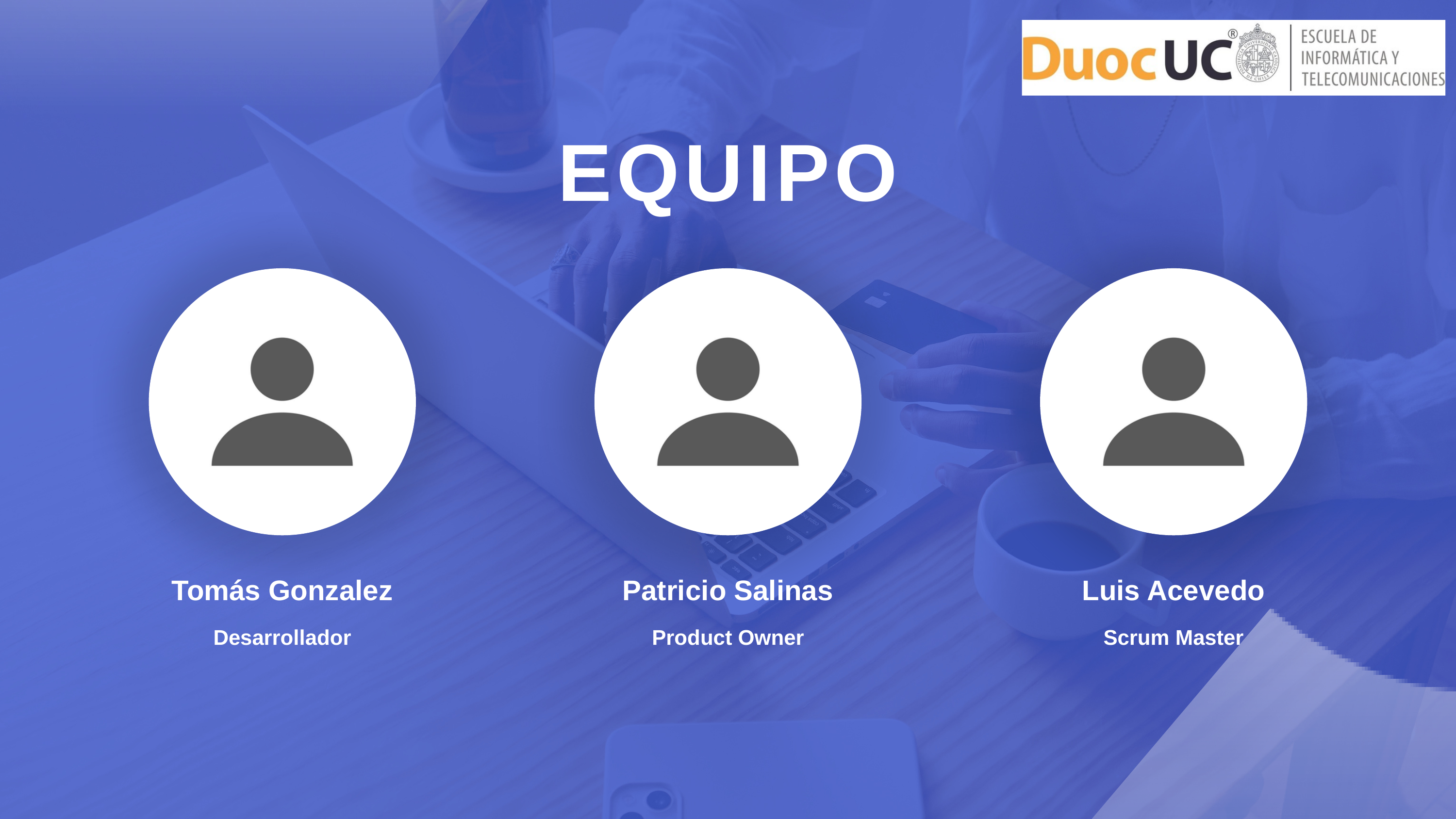

EQUIPO

Tomás Gonzalez
Patricio Salinas
Luis Acevedo
Desarrollador
Product Owner
Scrum Master